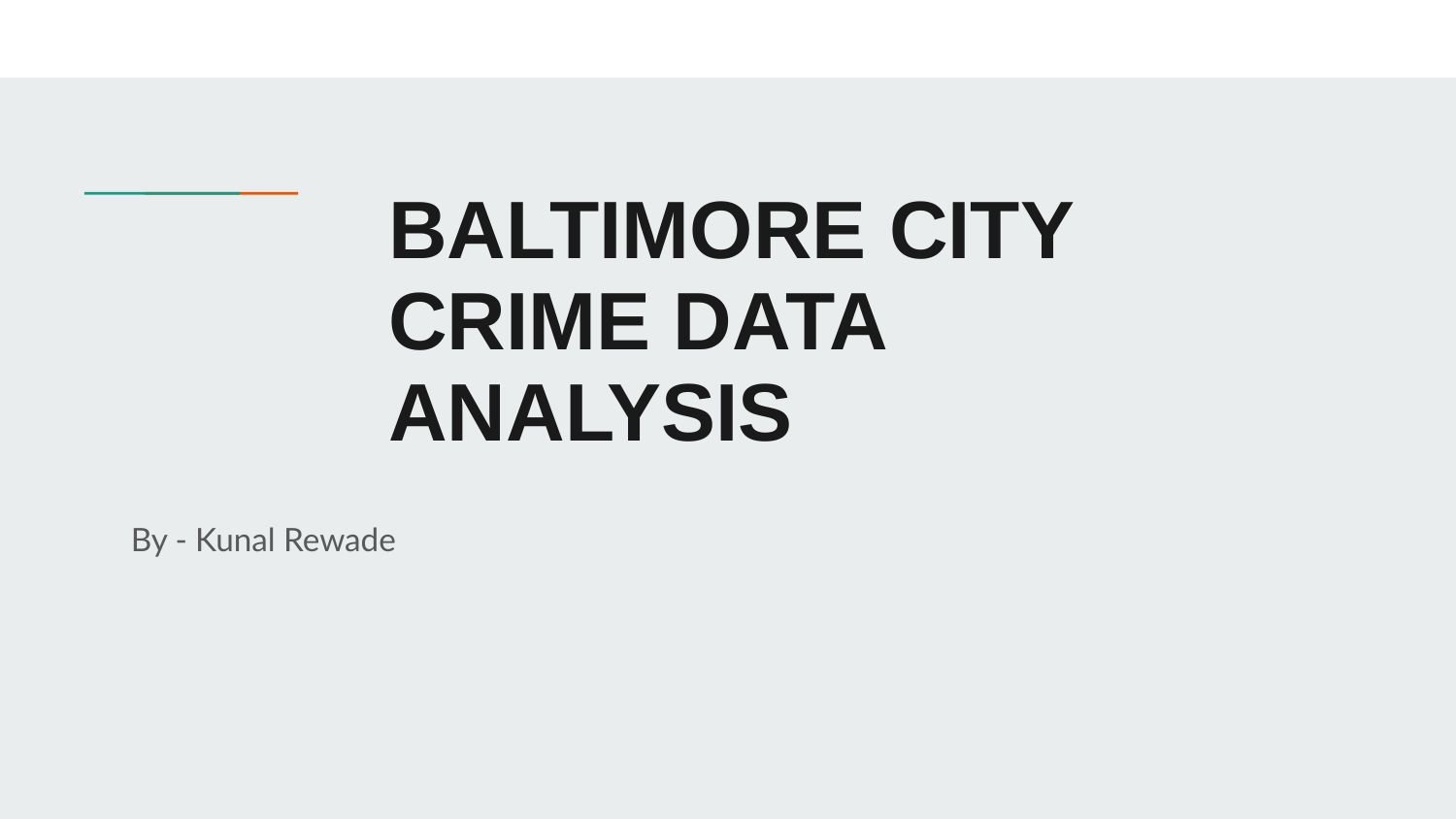

# BALTIMORE CITY
CRIME DATA ANALYSIS
By - Kunal Rewade